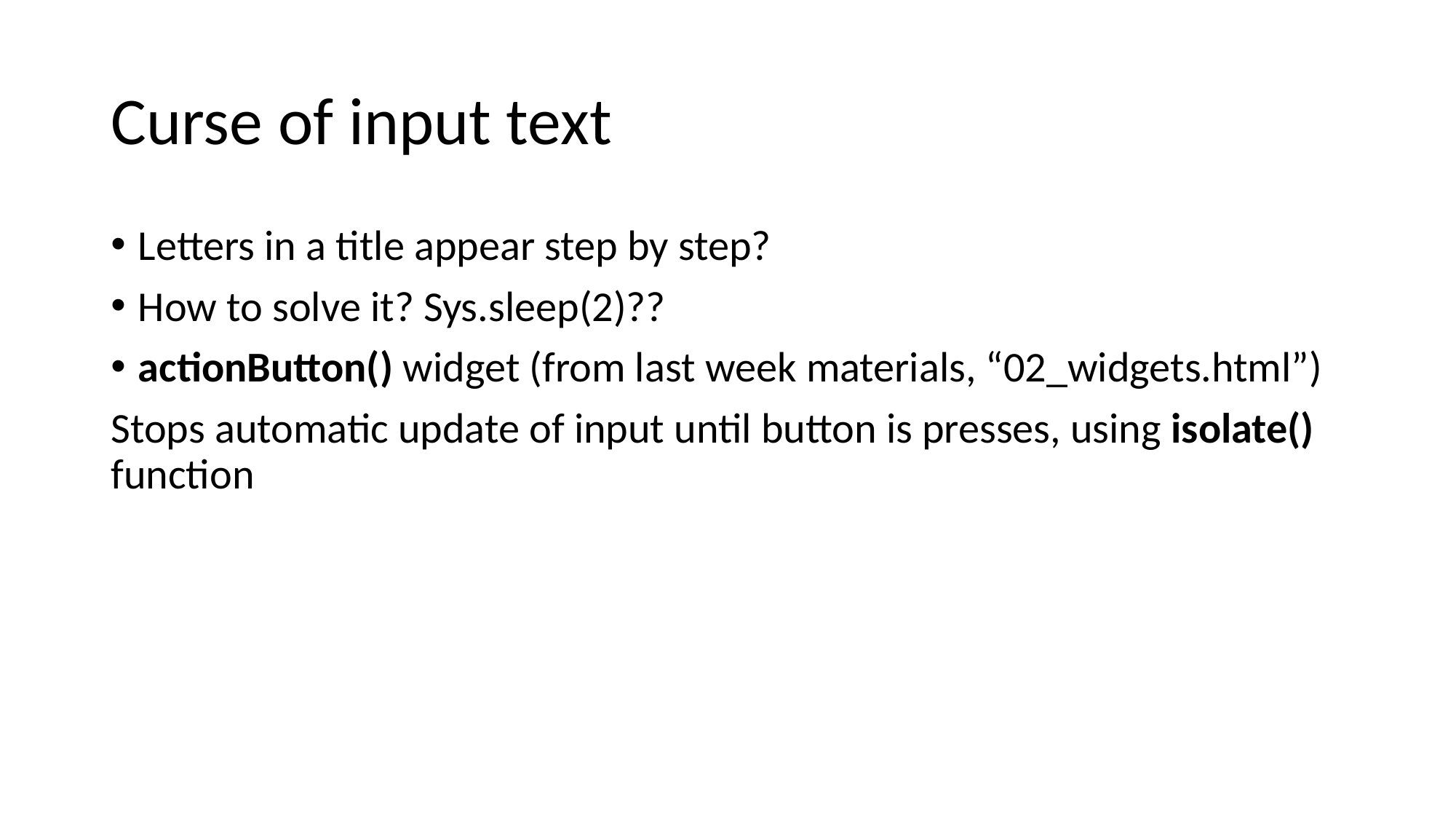

# Curse of input text
Letters in a title appear step by step?
How to solve it? Sys.sleep(2)??
actionButton() widget (from last week materials, “02_widgets.html”)
Stops automatic update of input until button is presses, using isolate() function